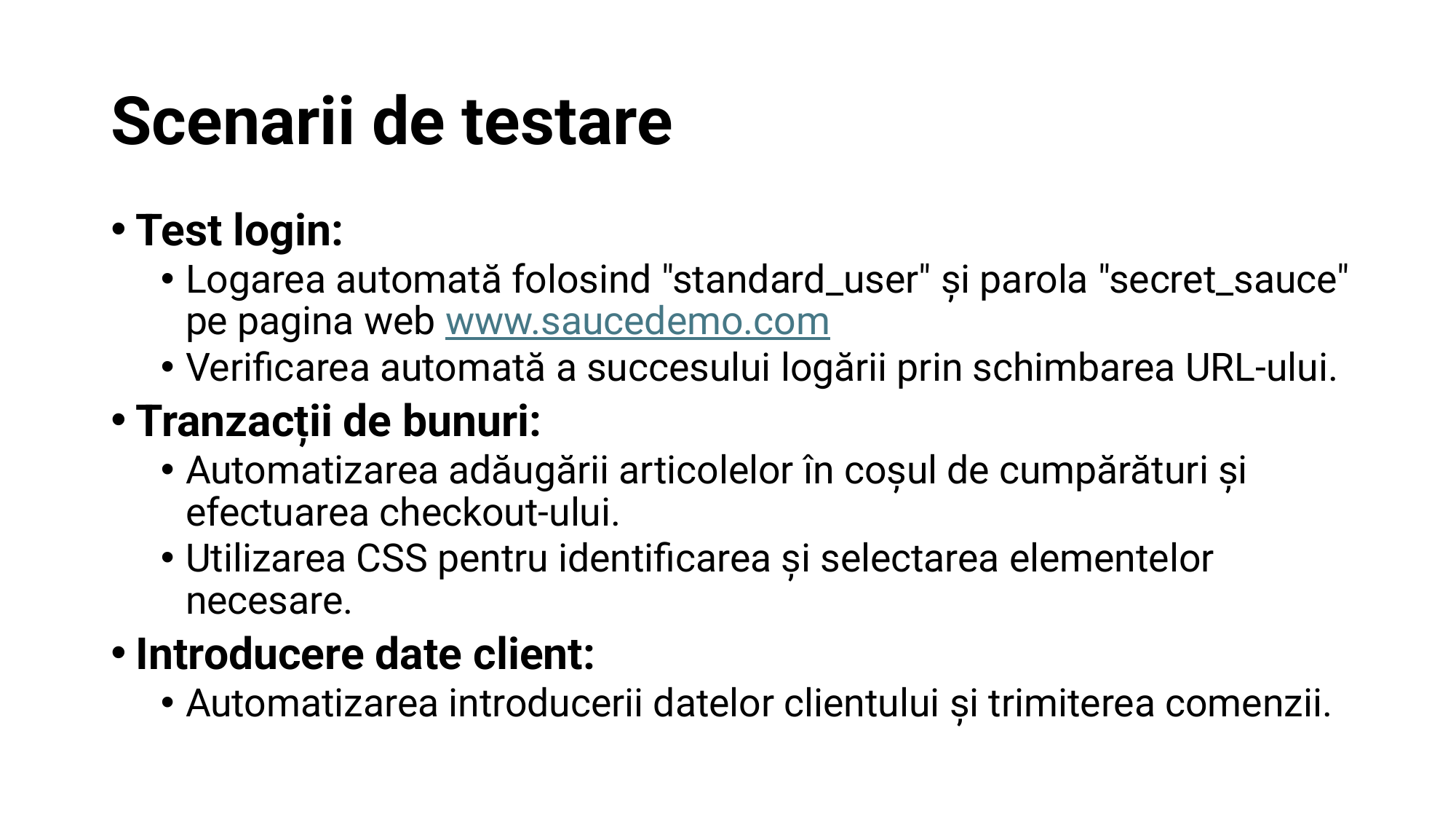

# Scenarii de testare
Test login:
Logarea automată folosind "standard_user" și parola "secret_sauce" pe pagina web www.saucedemo.com
Verificarea automată a succesului logării prin schimbarea URL-ului.
Tranzacții de bunuri:
Automatizarea adăugării articolelor în coșul de cumpărături și efectuarea checkout-ului.
Utilizarea CSS pentru identificarea și selectarea elementelor necesare.
Introducere date client:
Automatizarea introducerii datelor clientului și trimiterea comenzii.